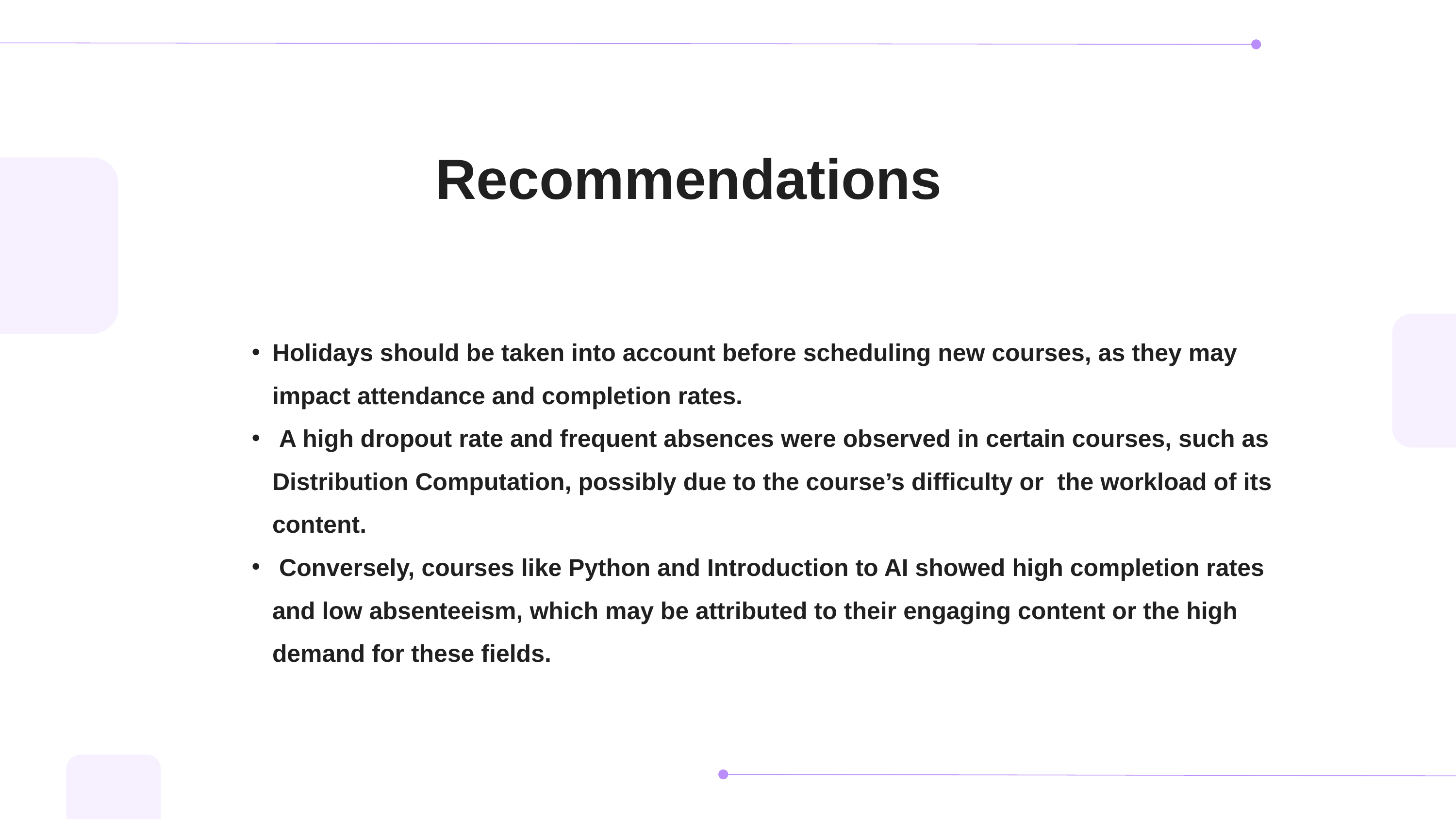

Recommendations

Holidays should be taken into account before scheduling new courses, as they may impact attendance and completion rates.
 A high dropout rate and frequent absences were observed in certain courses, such as Distribution Computation, possibly due to the course’s difficulty or  the workload of its content.
 Conversely, courses like Python and Introduction to AI showed high completion rates and low absenteeism, which may be attributed to their engaging content or the high demand for these fields.